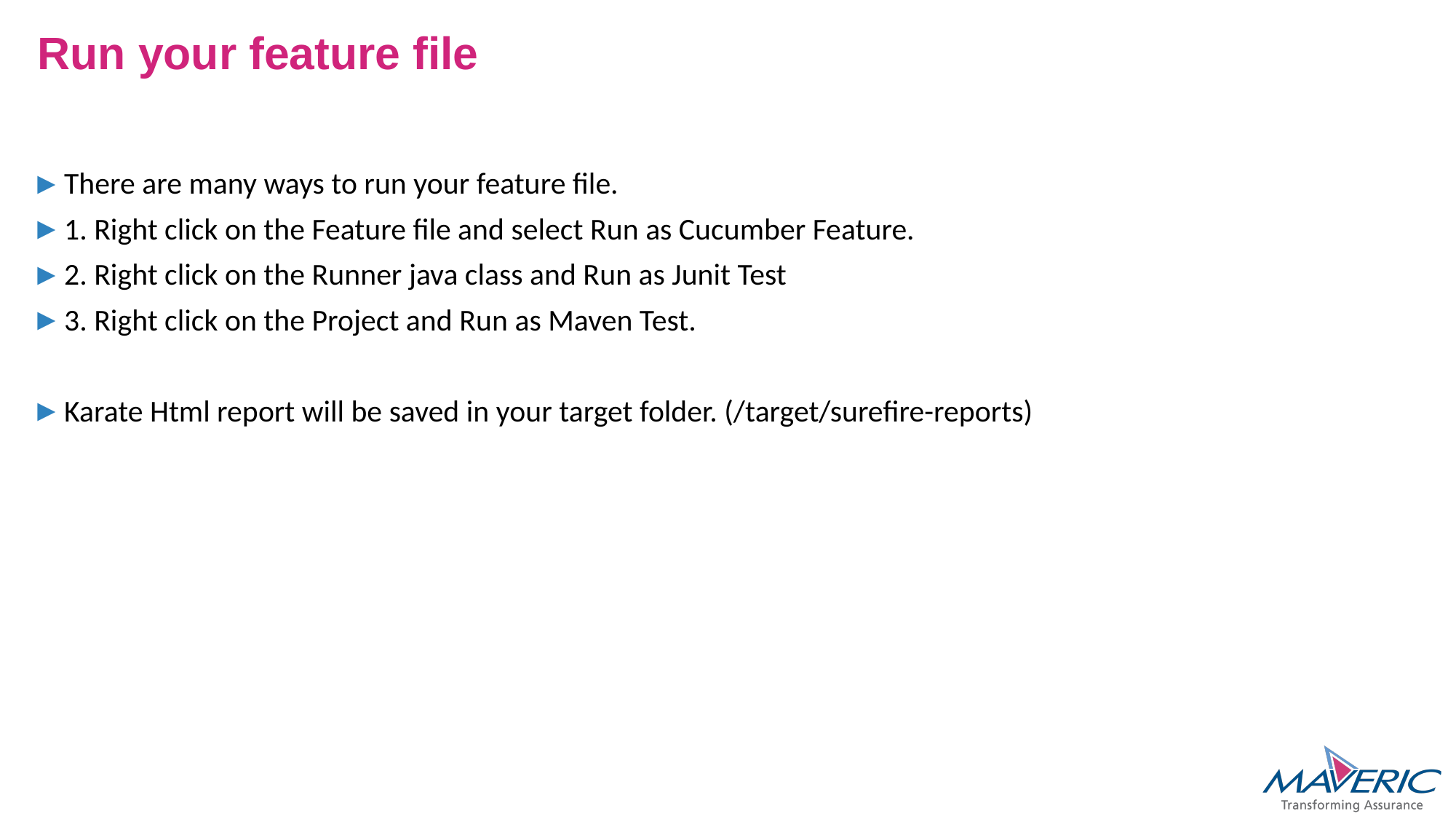

# Run your feature file
There are many ways to run your feature file.
1. Right click on the Feature file and select Run as Cucumber Feature.
2. Right click on the Runner java class and Run as Junit Test
3. Right click on the Project and Run as Maven Test.

Karate Html report will be saved in your target folder. (/target/surefire-reports)